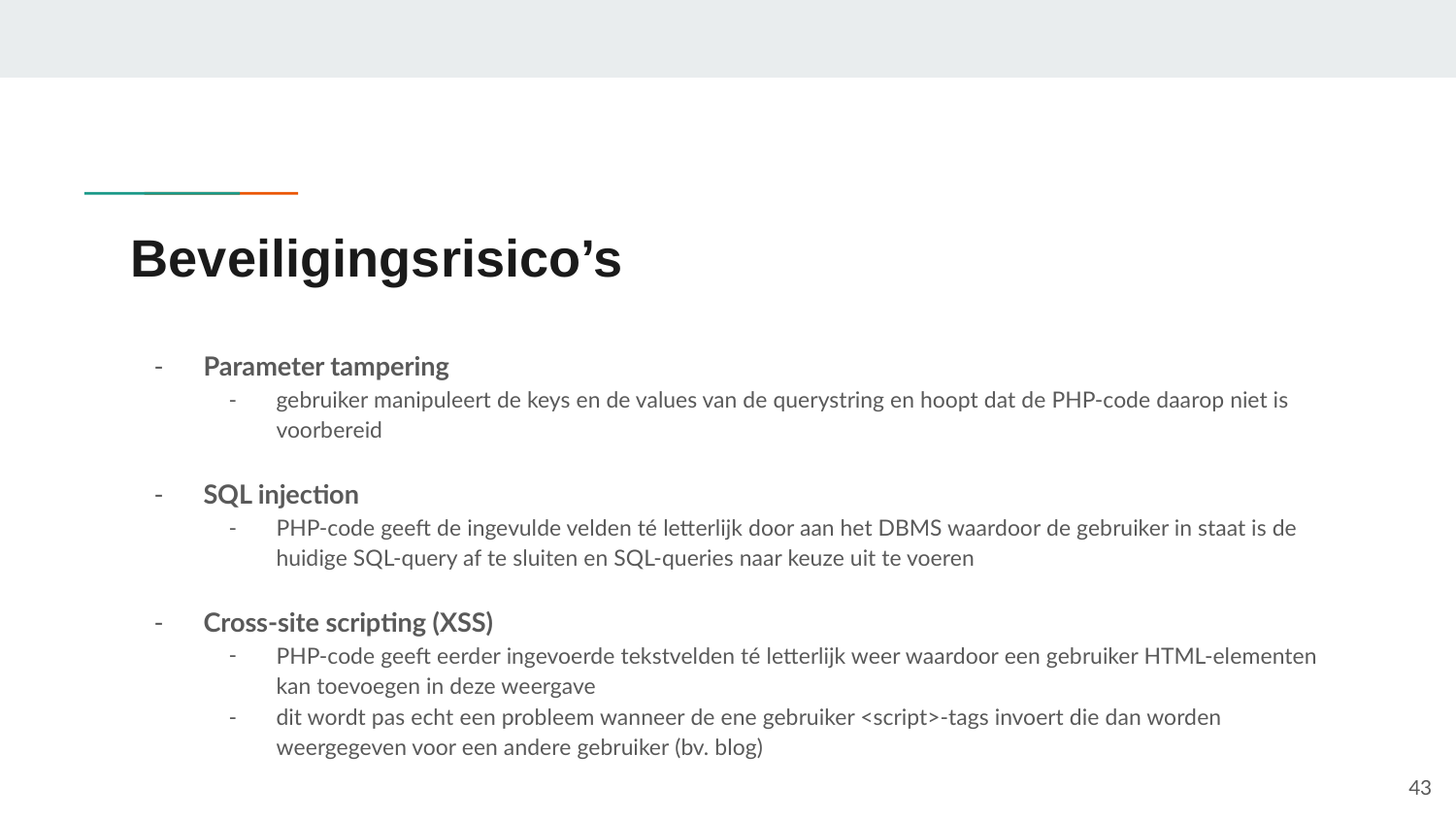

# Beveiligingsrisico’s
Parameter tampering
gebruiker manipuleert de keys en de values van de querystring en hoopt dat de PHP-code daarop niet is voorbereid
SQL injection
PHP-code geeft de ingevulde velden té letterlijk door aan het DBMS waardoor de gebruiker in staat is de huidige SQL-query af te sluiten en SQL-queries naar keuze uit te voeren
Cross-site scripting (XSS)
PHP-code geeft eerder ingevoerde tekstvelden té letterlijk weer waardoor een gebruiker HTML-elementen kan toevoegen in deze weergave
dit wordt pas echt een probleem wanneer de ene gebruiker <script>-tags invoert die dan worden weergegeven voor een andere gebruiker (bv. blog)

43